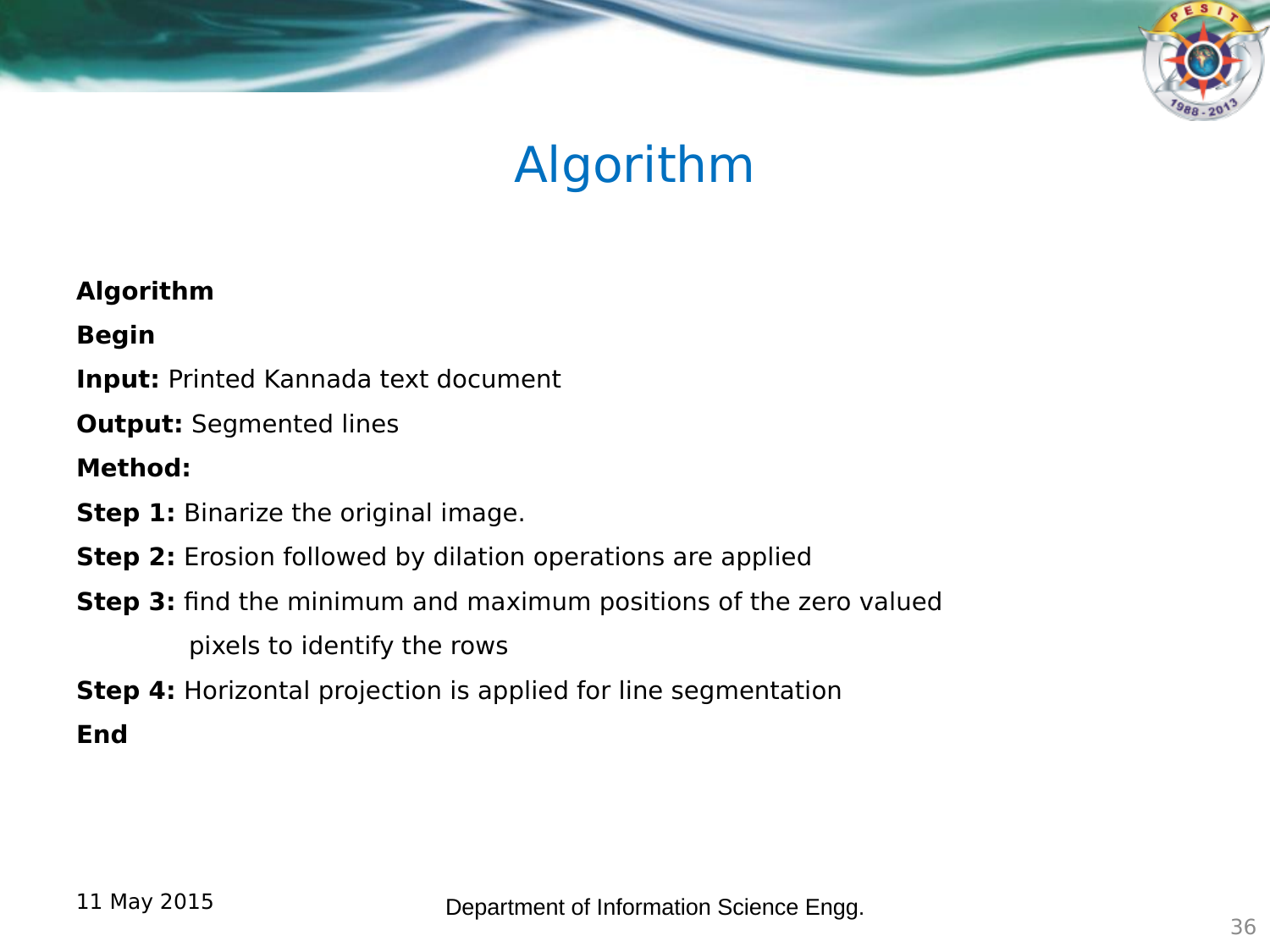

# Algorithm
Algorithm
Begin
Input: Printed Kannada text document
Output: Segmented lines
Method:
Step 1: Binarize the original image.
Step 2: Erosion followed by dilation operations are applied
Step 3: find the minimum and maximum positions of the zero valued
             pixels to identify the rows
Step 4: Horizontal projection is applied for line segmentation
End

11 May 2015
Department of Information Science Engg.
36